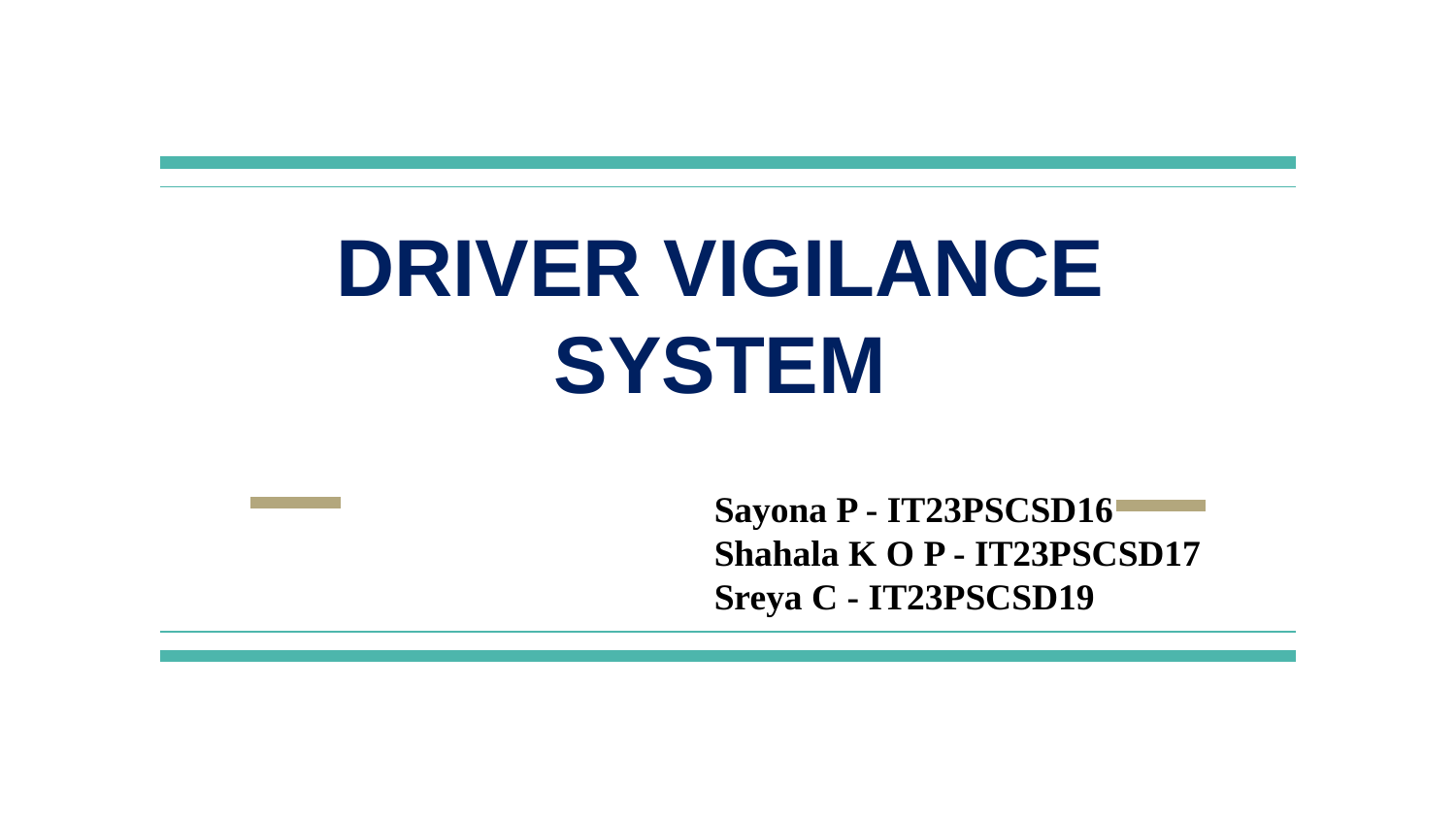

# DRIVER VIGILANCE SYSTEM
Sayona P - IT23PSCSD16
Shahala K O P - IT23PSCSD17
Sreya C - IT23PSCSD19